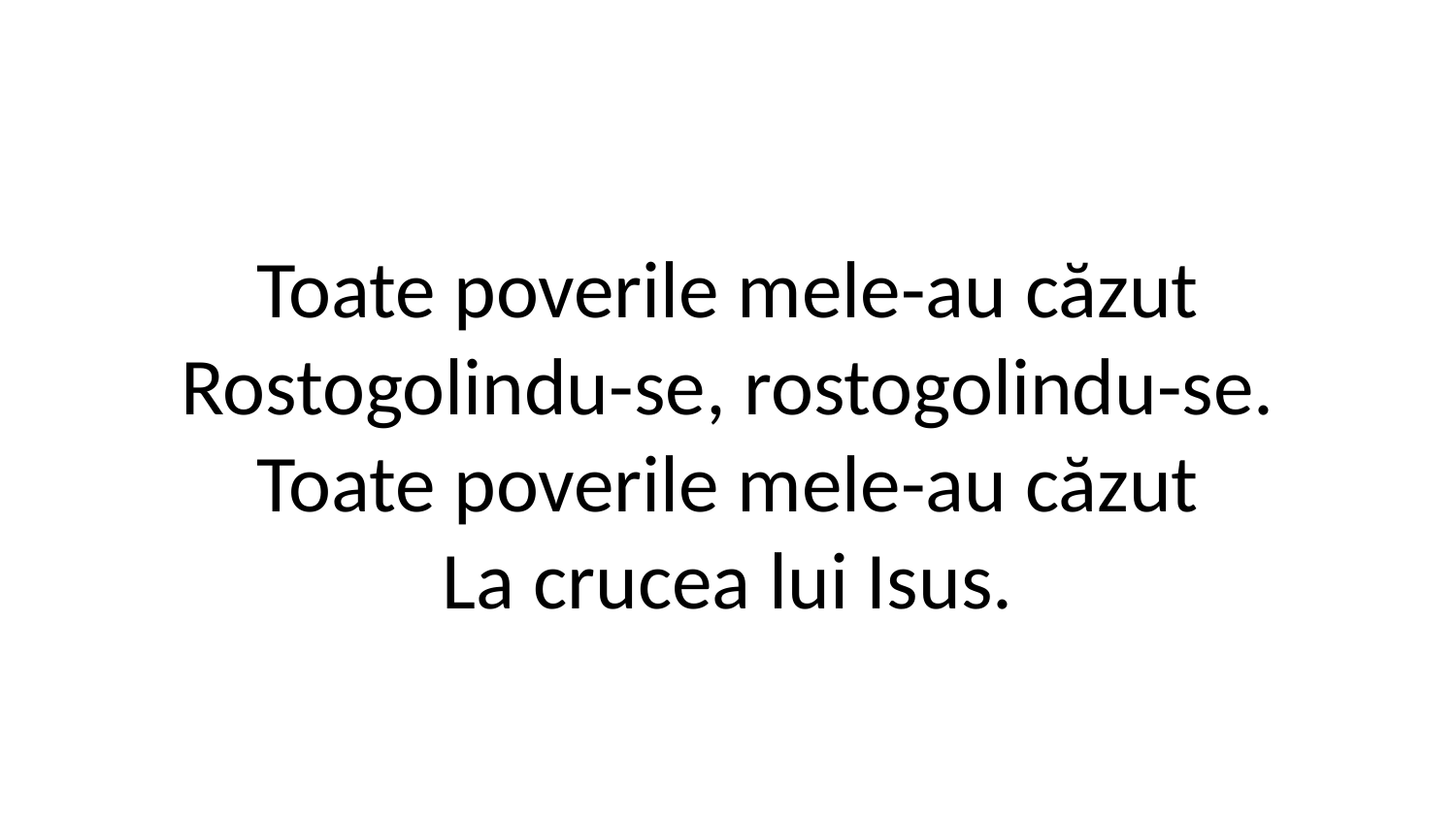

Toate poverile mele-au căzut
Rostogolindu-se, rostogolindu-se.
Toate poverile mele-au căzut
La crucea lui Isus.